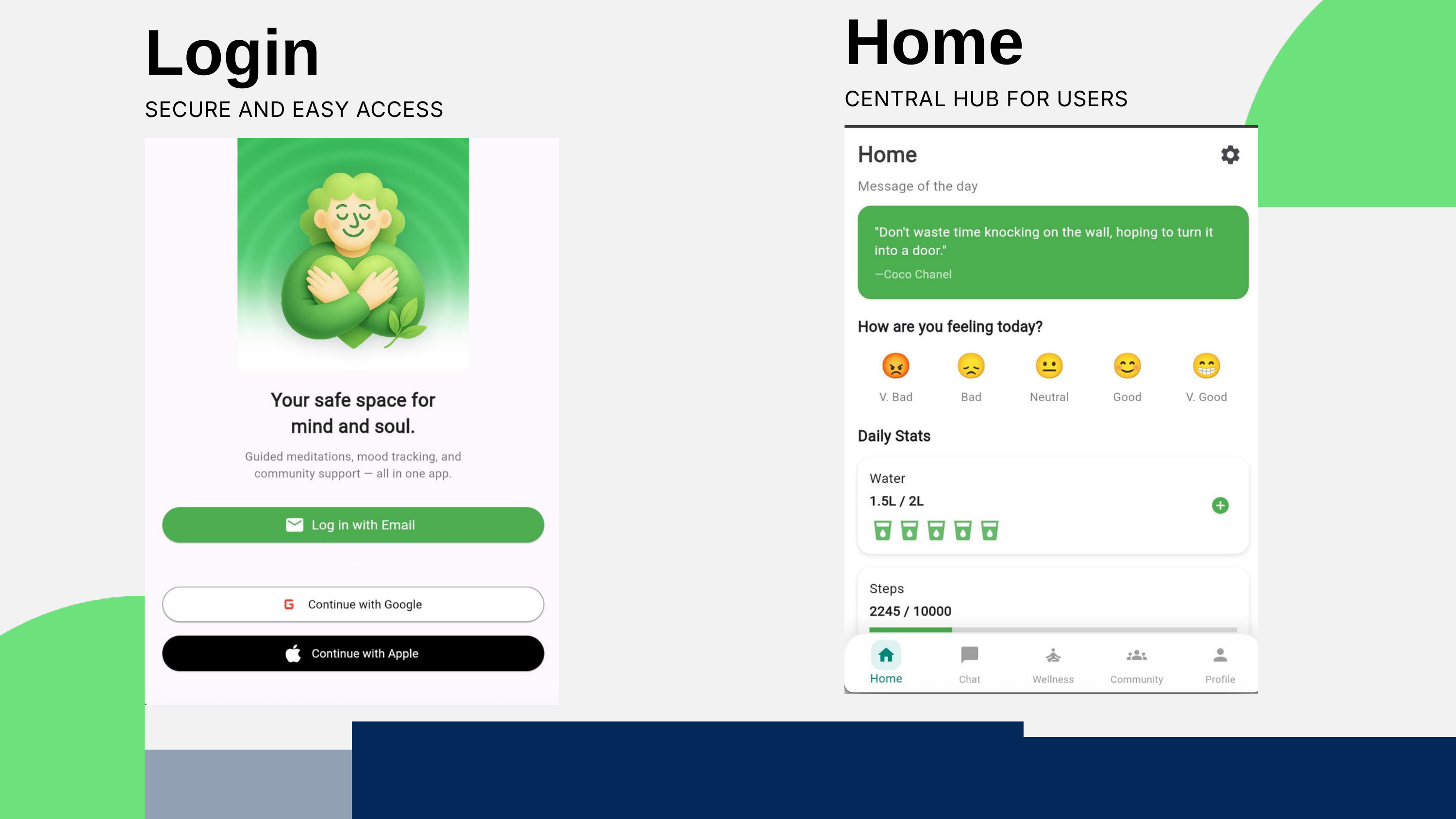

Home
CENTRAL HUB FOR USERS

Login
SECURE AND EASY ACCESS